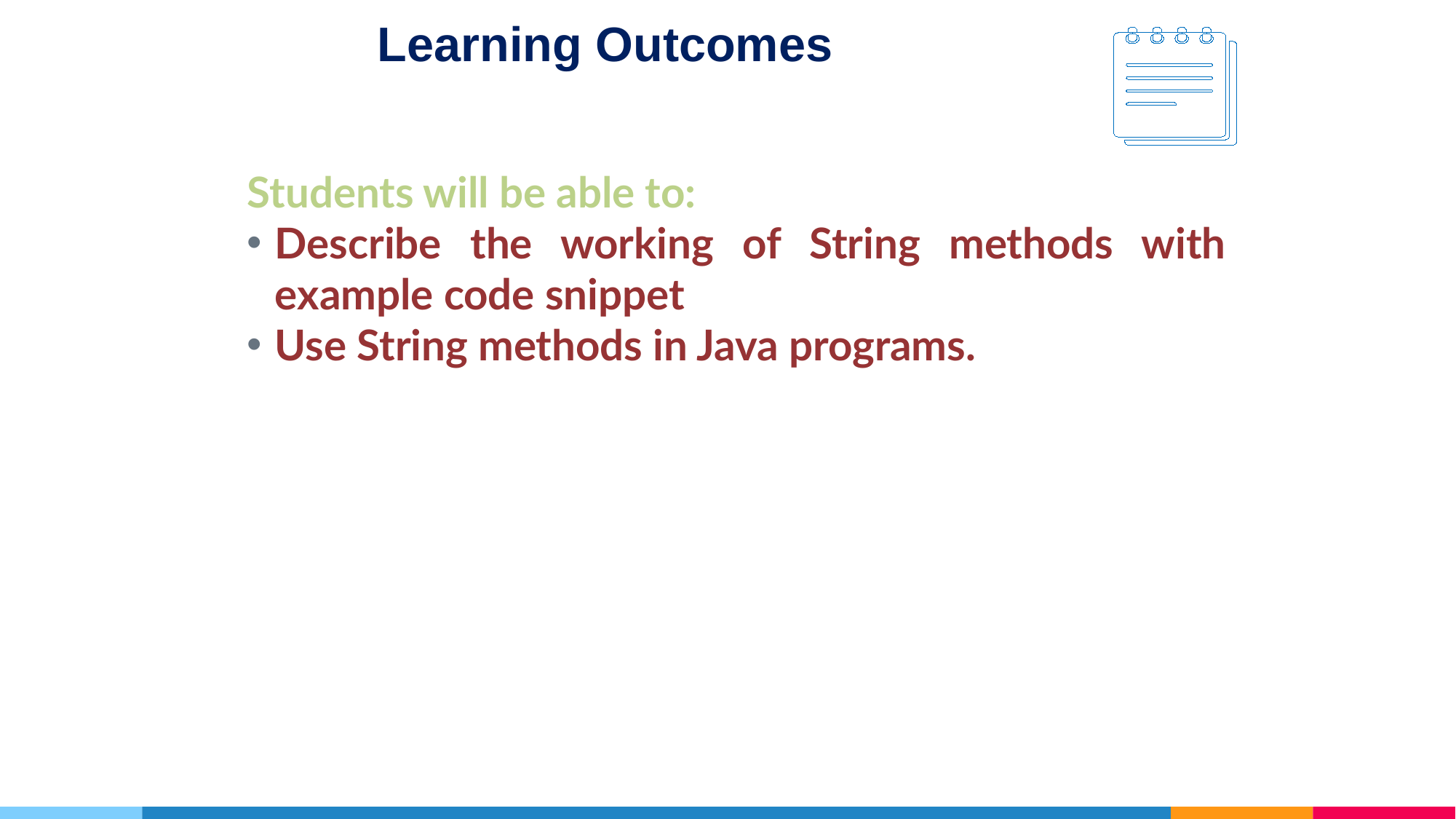

# Learning Outcomes

Students will be able to:
Describe the working of String methods with example code snippet
Use String methods in Java programs.